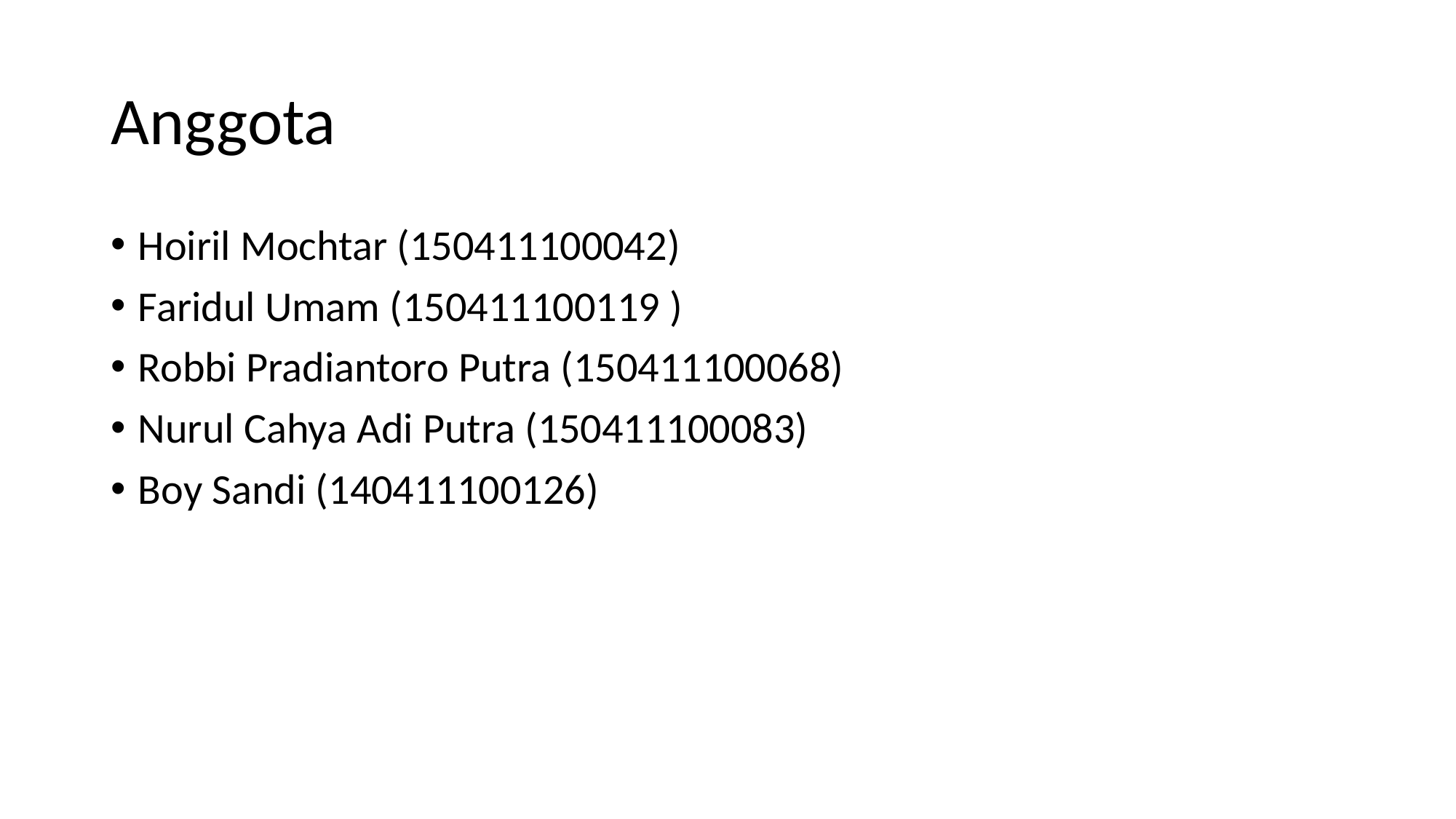

# Anggota
Hoiril Mochtar (150411100042)
Faridul Umam (150411100119 )
Robbi Pradiantoro Putra (150411100068)
Nurul Cahya Adi Putra (150411100083)
Boy Sandi (140411100126)